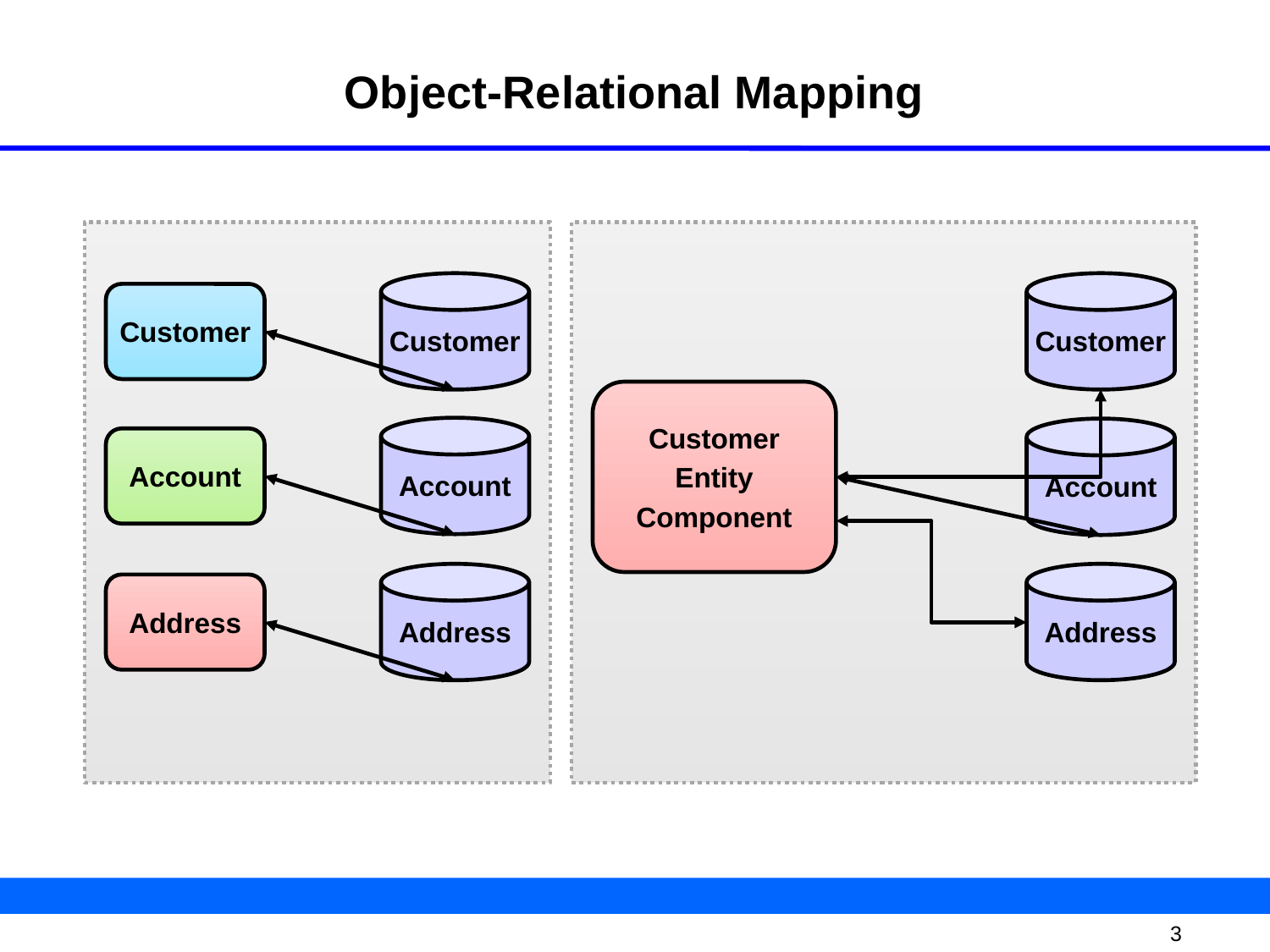

# Object-Relational Mapping

Customer
Customer
Customer
Customer
Entity
Component
Account
Account
Account
Address
Address
Address